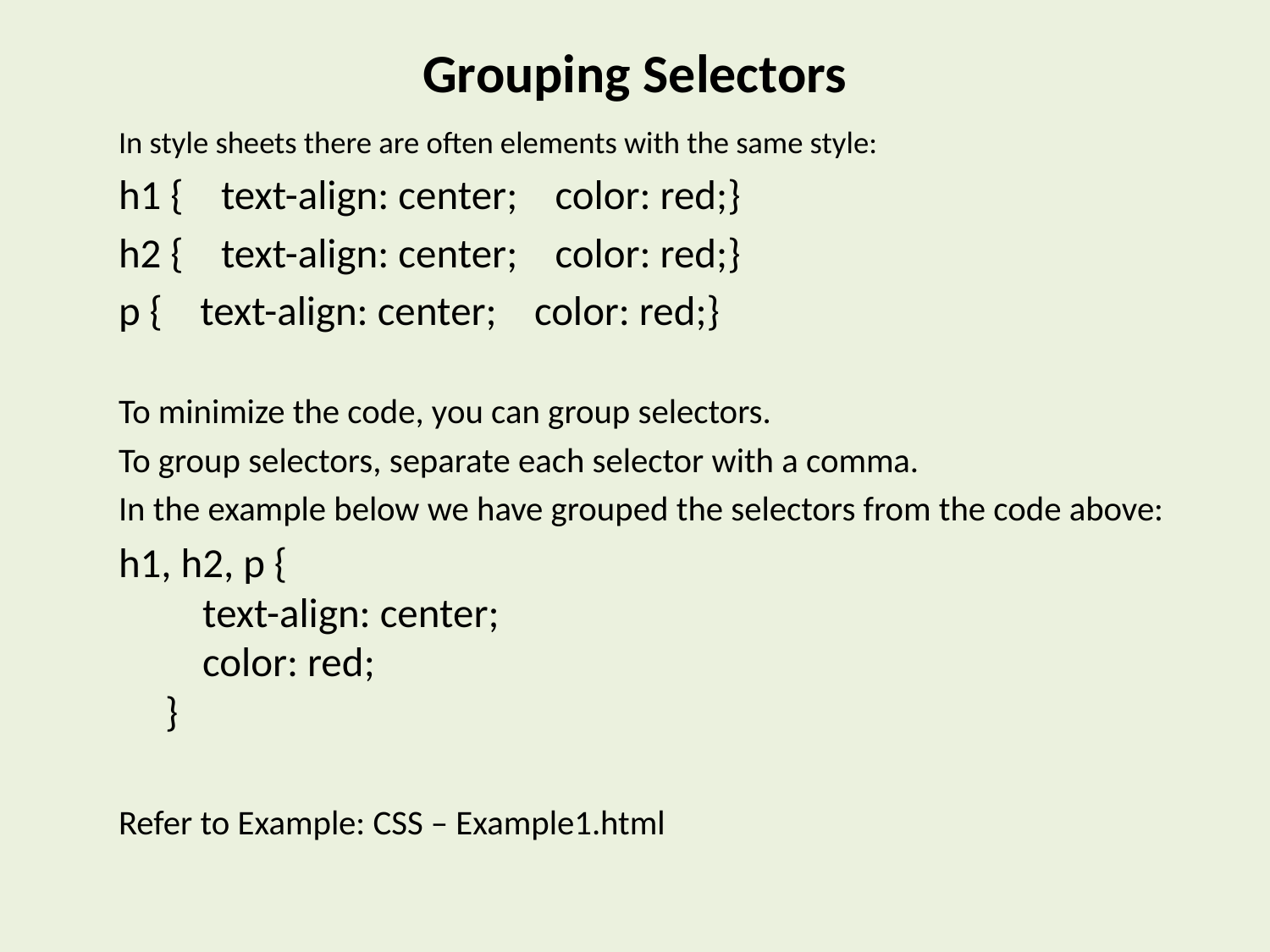

# Grouping Selectors
In style sheets there are often elements with the same style:
h1 {    text-align: center;    color: red;}
h2 {    text-align: center;    color: red;}
p {    text-align: center;    color: red;}

To minimize the code, you can group selectors.
To group selectors, separate each selector with a comma.
In the example below we have grouped the selectors from the code above:
h1, h2, p {
    text-align: center;
    color: red;
}

Refer to Example: CSS – Example1.html